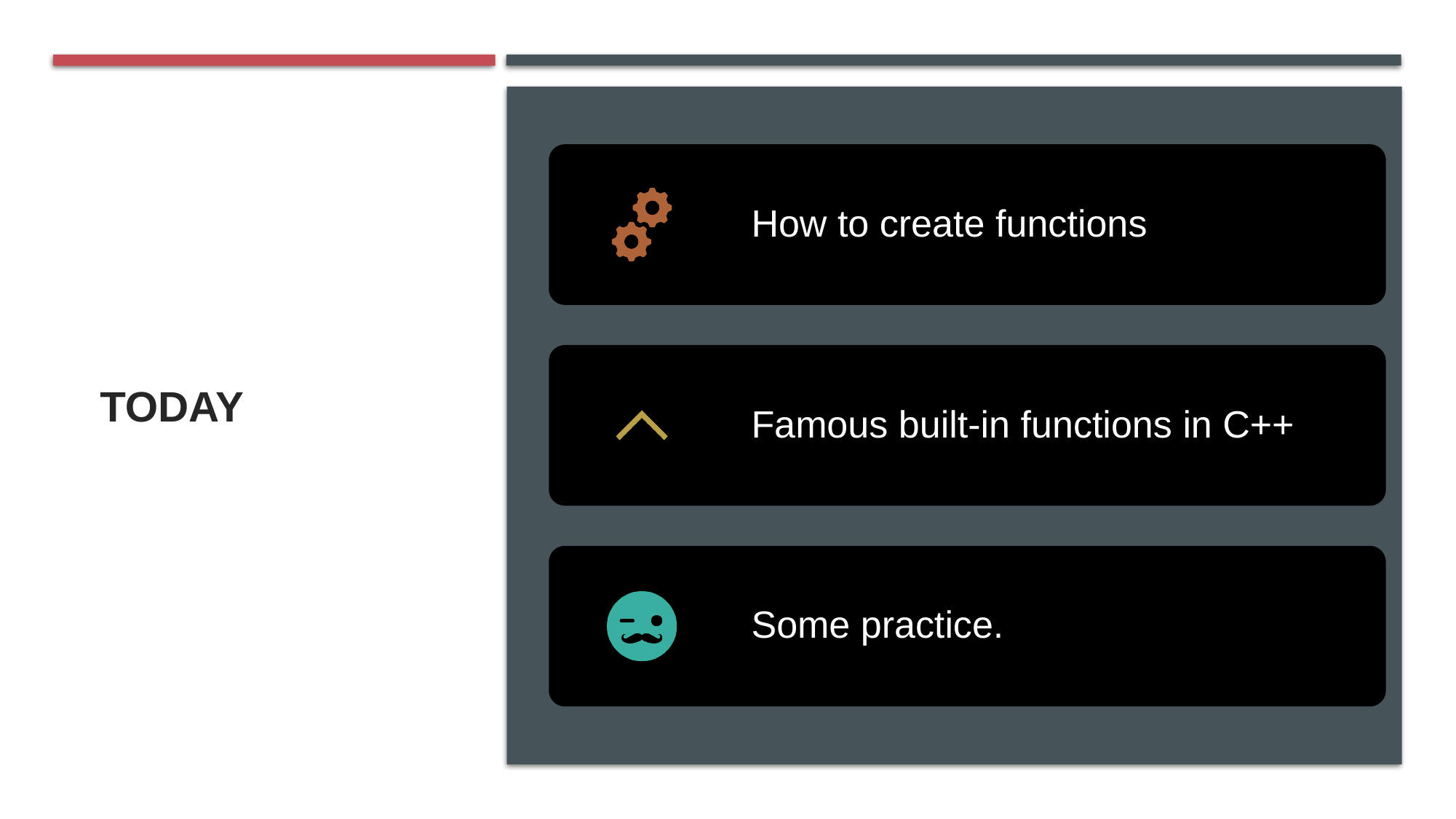

# Today
How to create functions
Famous built-in functions in C++
Some practice.